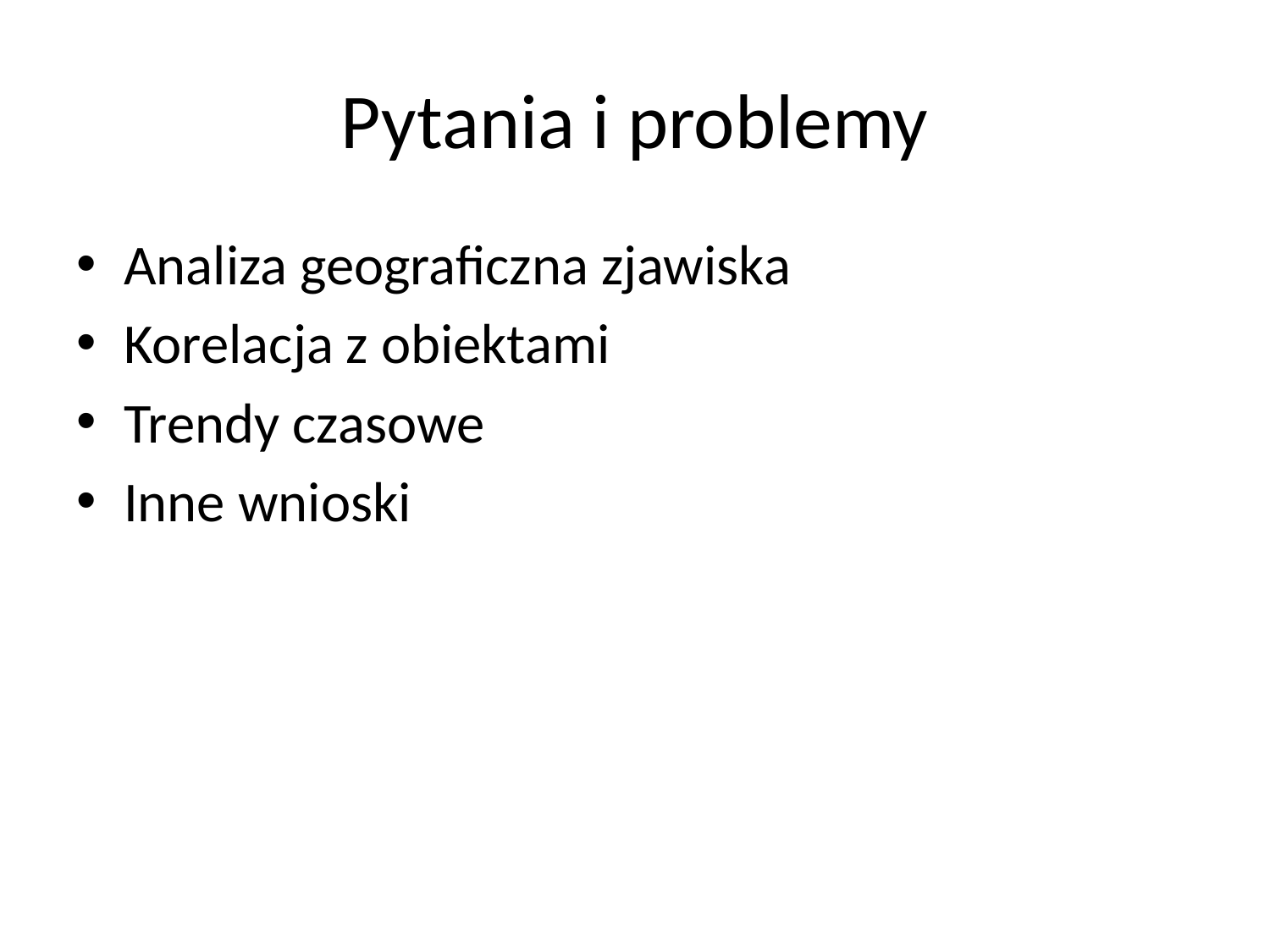

# Pytania i problemy
Analiza geograficzna zjawiska
Korelacja z obiektami
Trendy czasowe
Inne wnioski